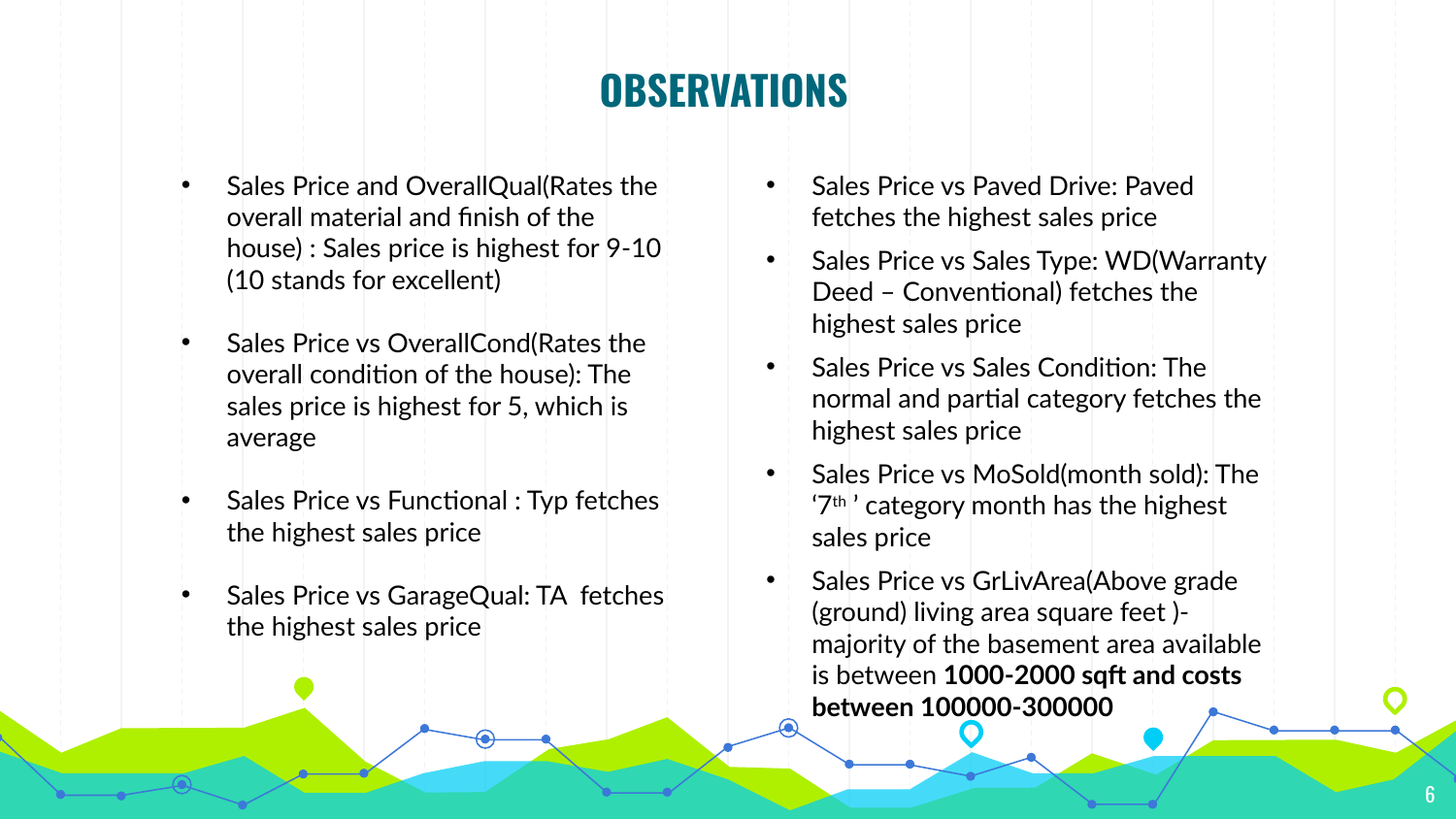

# OBSERVATIONS
Sales Price and OverallQual(Rates the overall material and finish of the house) : Sales price is highest for 9-10 (10 stands for excellent)

Sales Price vs OverallCond(Rates the overall condition of the house): The sales price is highest for 5, which is average

Sales Price vs Functional : Typ fetches the highest sales price

Sales Price vs GarageQual: TA  fetches the highest sales price

Sales Price vs Paved Drive: Paved fetches the highest sales price
Sales Price vs Sales Type: WD(Warranty Deed – Conventional) fetches the highest sales price
Sales Price vs Sales Condition: The normal and partial category fetches the highest sales price
Sales Price vs MoSold(month sold): The ‘7th ’ category month has the highest sales price
Sales Price vs GrLivArea(Above grade (ground) living area square feet )- majority of the basement area available is between 1000-2000 sqft and costs between 100000-300000

6